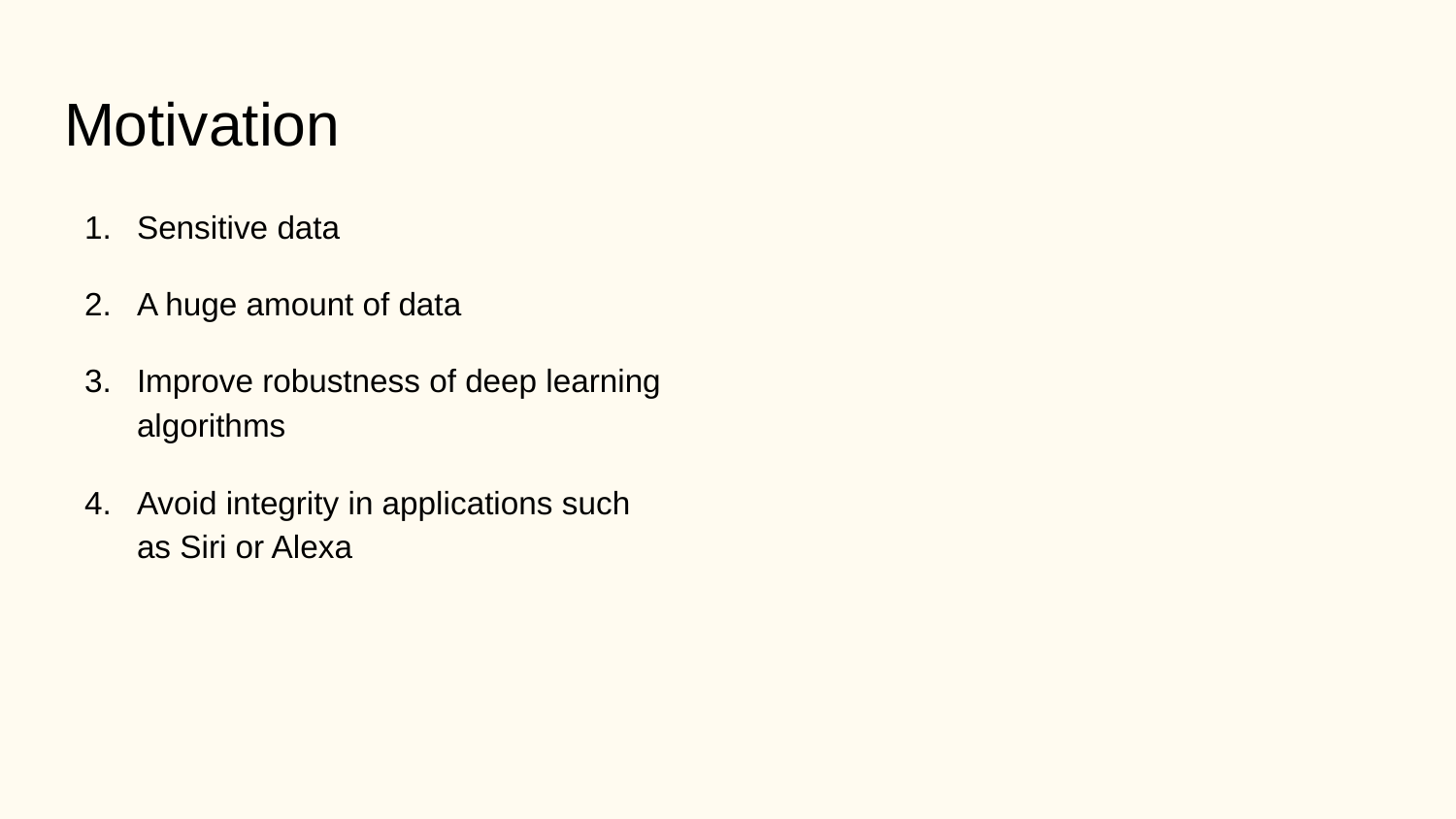

# Motivation
Sensitive data
A huge amount of data
Improve robustness of deep learning algorithms
Avoid integrity in applications such as Siri or Alexa